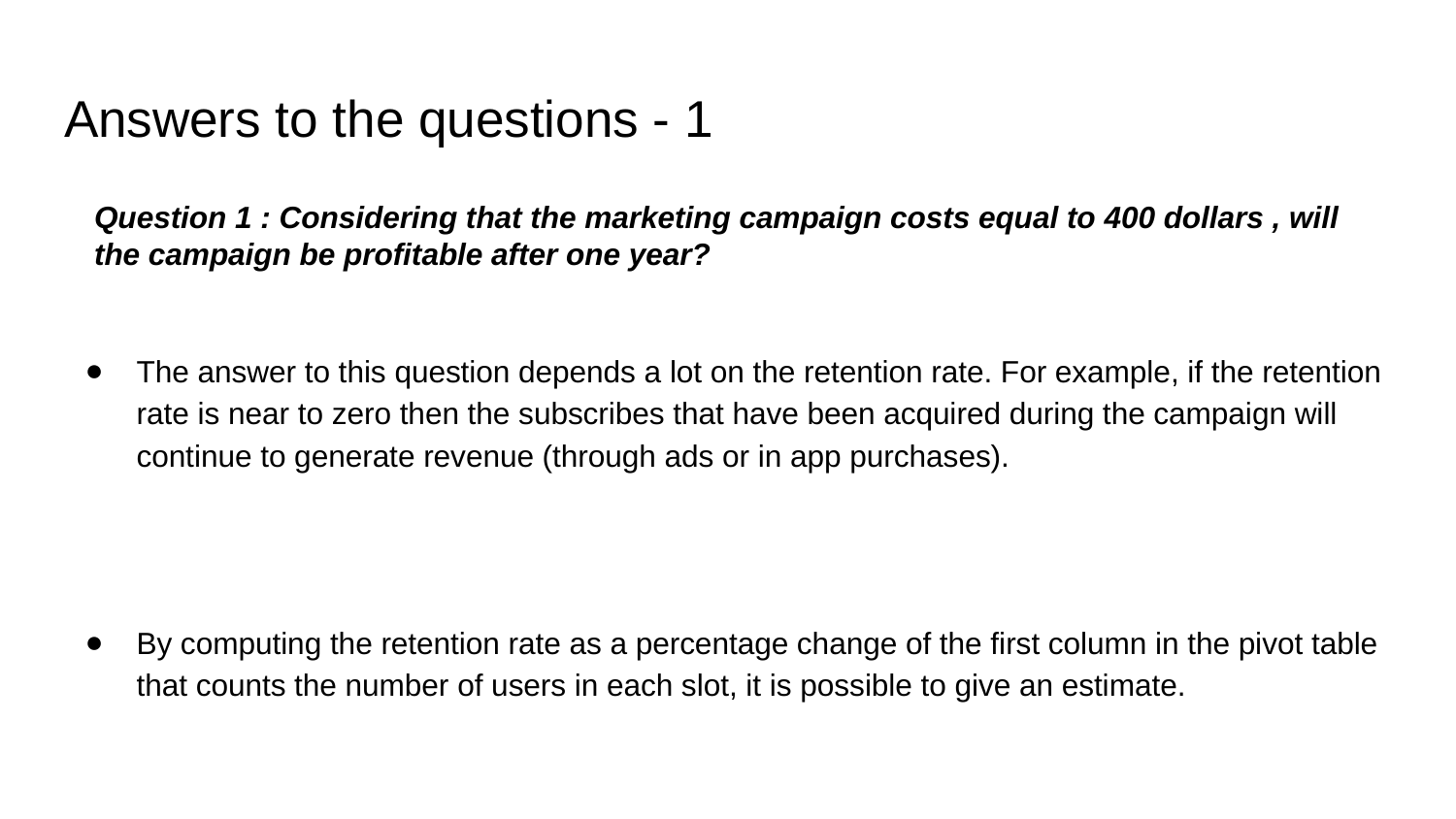

# Answers to the questions - 1
Question 1 : Considering that the marketing campaign costs equal to 400 dollars , will the campaign be profitable after one year?

The answer to this question depends a lot on the retention rate. For example, if the retention rate is near to zero then the subscribes that have been acquired during the campaign will continue to generate revenue (through ads or in app purchases).

By computing the retention rate as a percentage change of the first column in the pivot table that counts the number of users in each slot, it is possible to give an estimate.